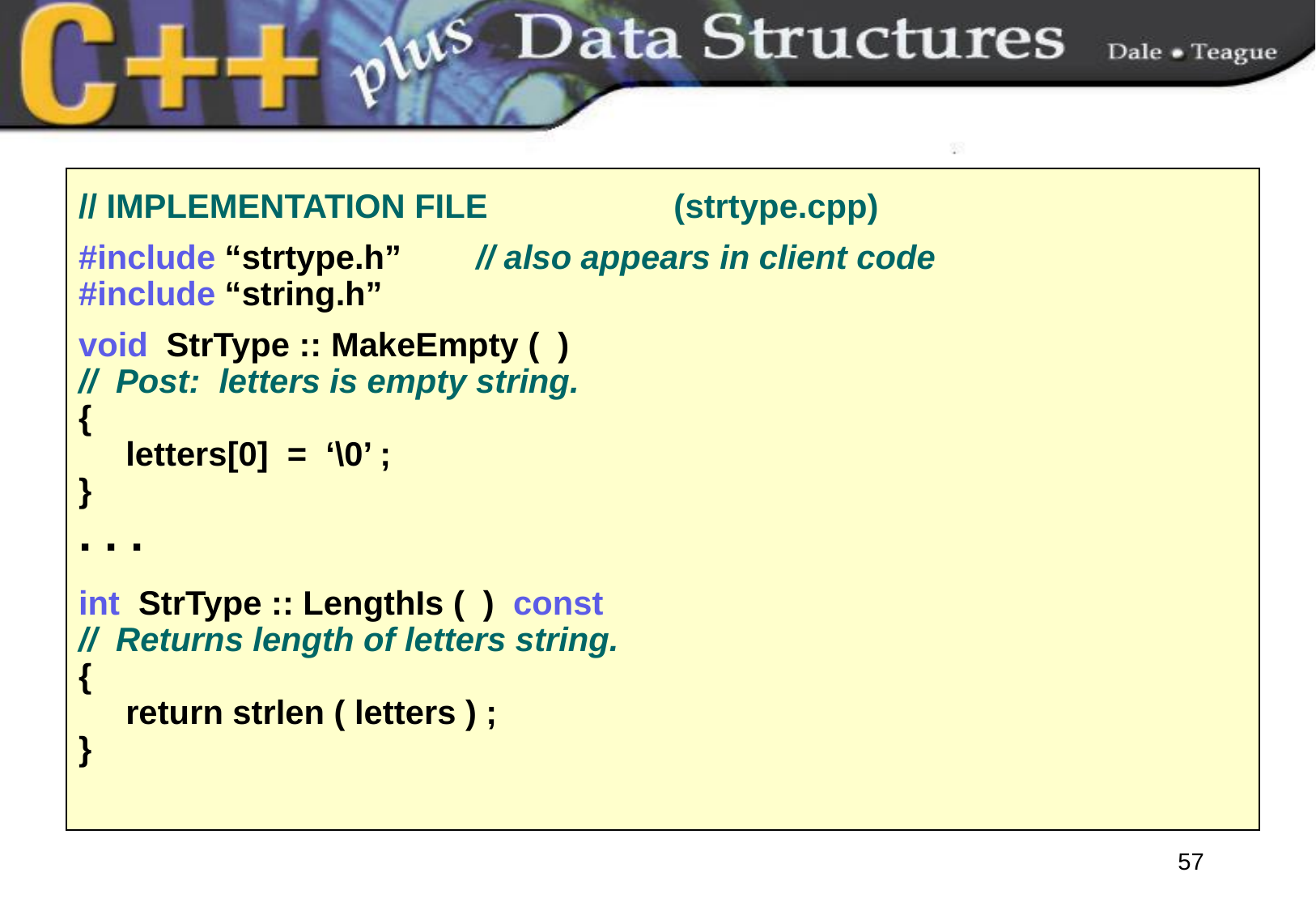

// IMPLEMENTATION FILE                    (strtype.cpp)

#include “strtype.h”        // also appears in client code
#include “string.h”

void  StrType :: MakeEmpty (  )
//  Post:  letters is empty string.
{
	letters[0]  =  ‘\0’ ;
}
. . .

int  StrType :: LengthIs (  )  const
//  Returns length of letters string.
{
	return strlen ( letters ) ;
}

57